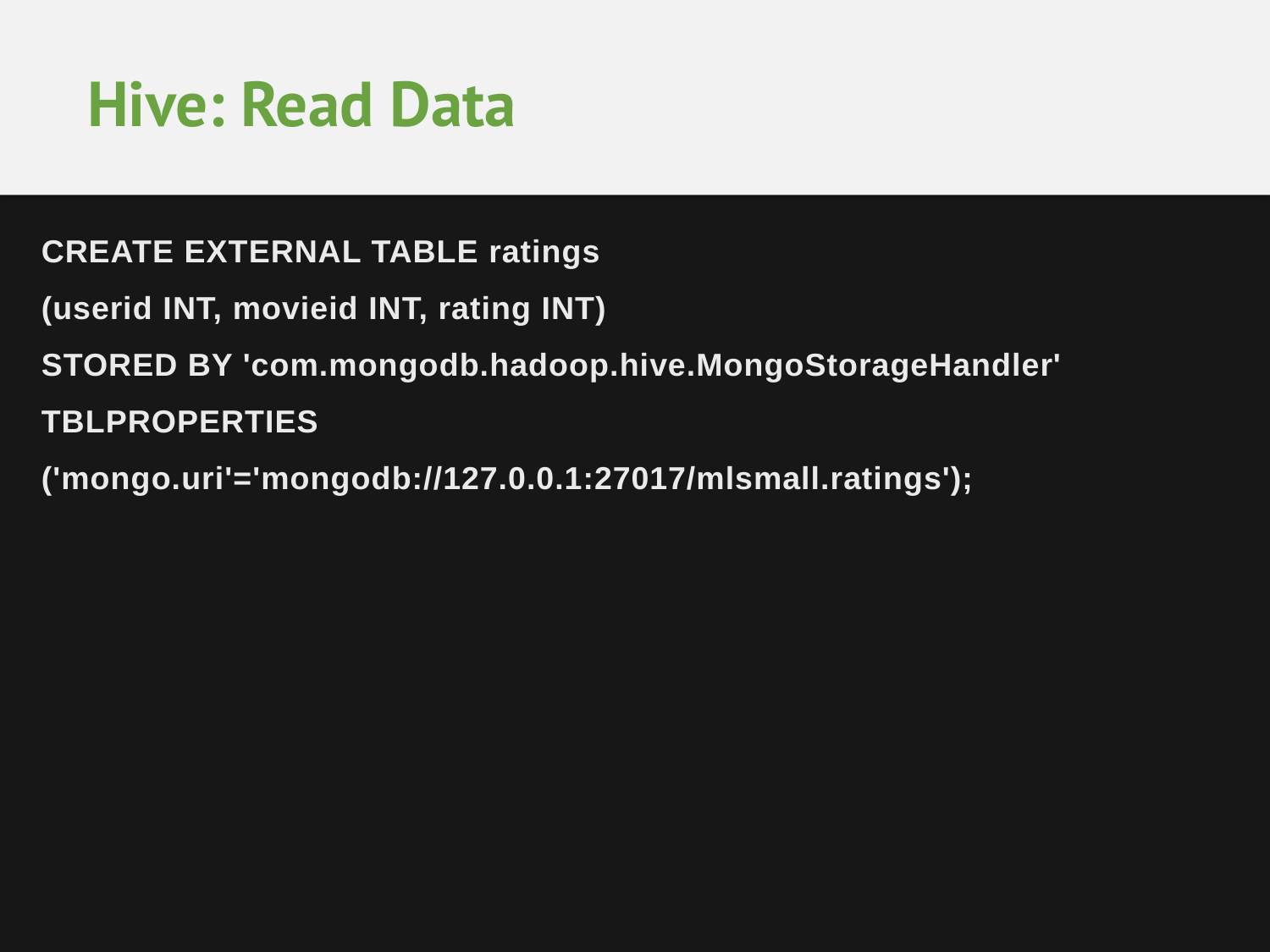

# Hive: Read Data
CREATE EXTERNAL TABLE ratings
(userid INT, movieid INT, rating INT)
STORED BY 'com.mongodb.hadoop.hive.MongoStorageHandler'
TBLPROPERTIES
('mongo.uri'='mongodb://127.0.0.1:27017/mlsmall.ratings');